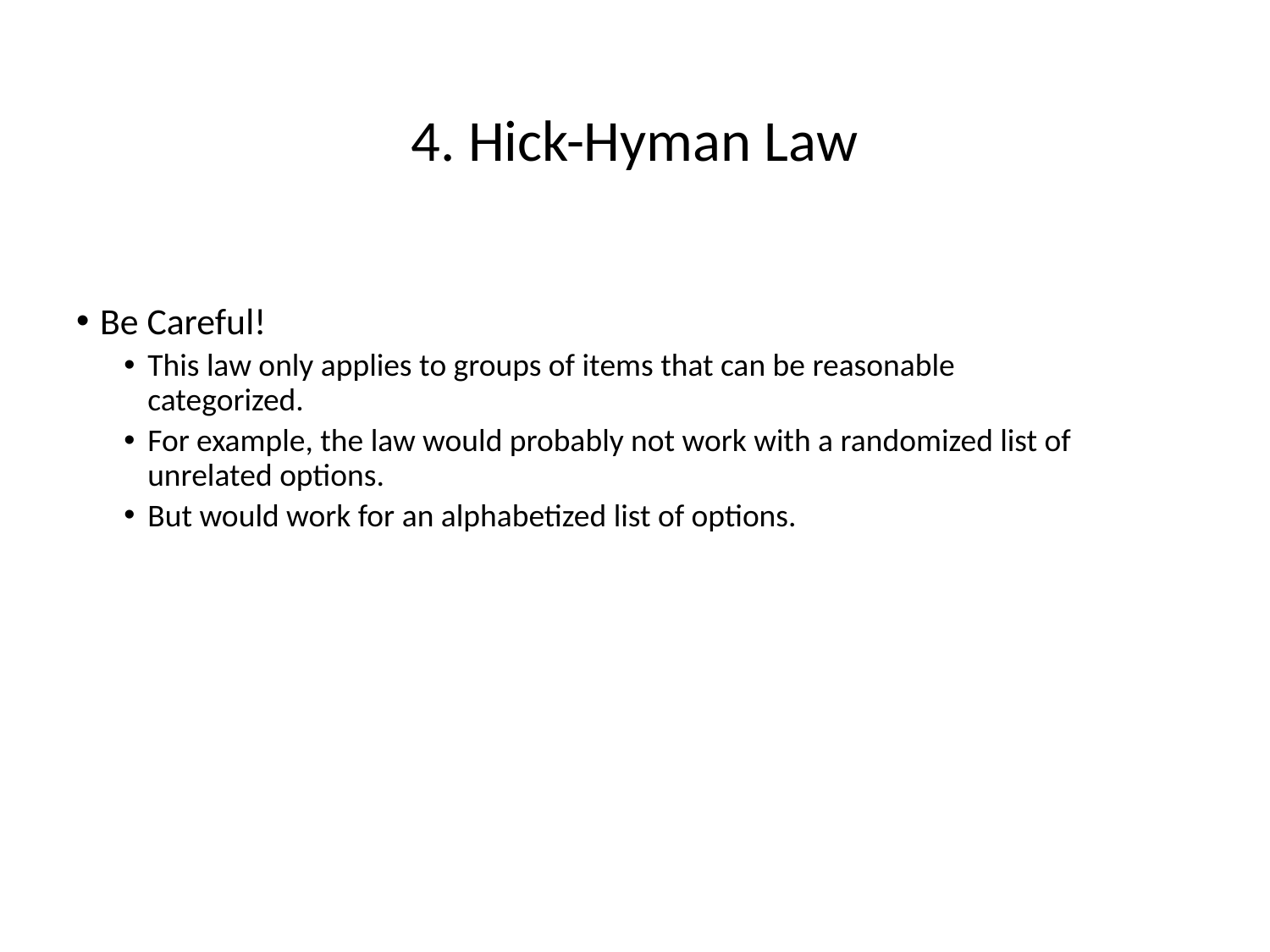

# 4. Hick-Hyman Law
Be Careful!
This law only applies to groups of items that can be reasonable categorized.
For example, the law would probably not work with a randomized list of unrelated options.
But would work for an alphabetized list of options.